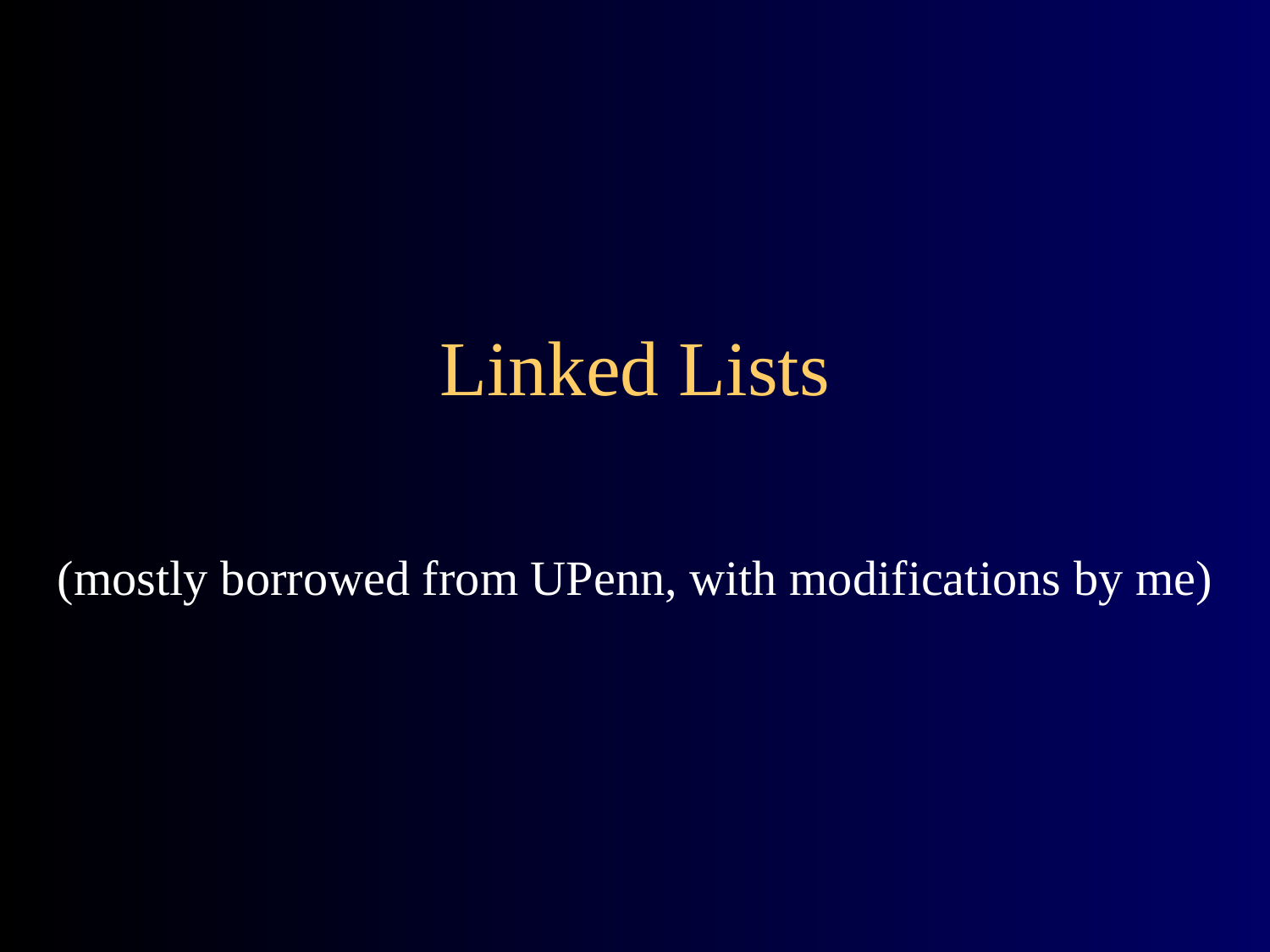

# Linked Lists
(mostly borrowed from UPenn, with modifications by me)